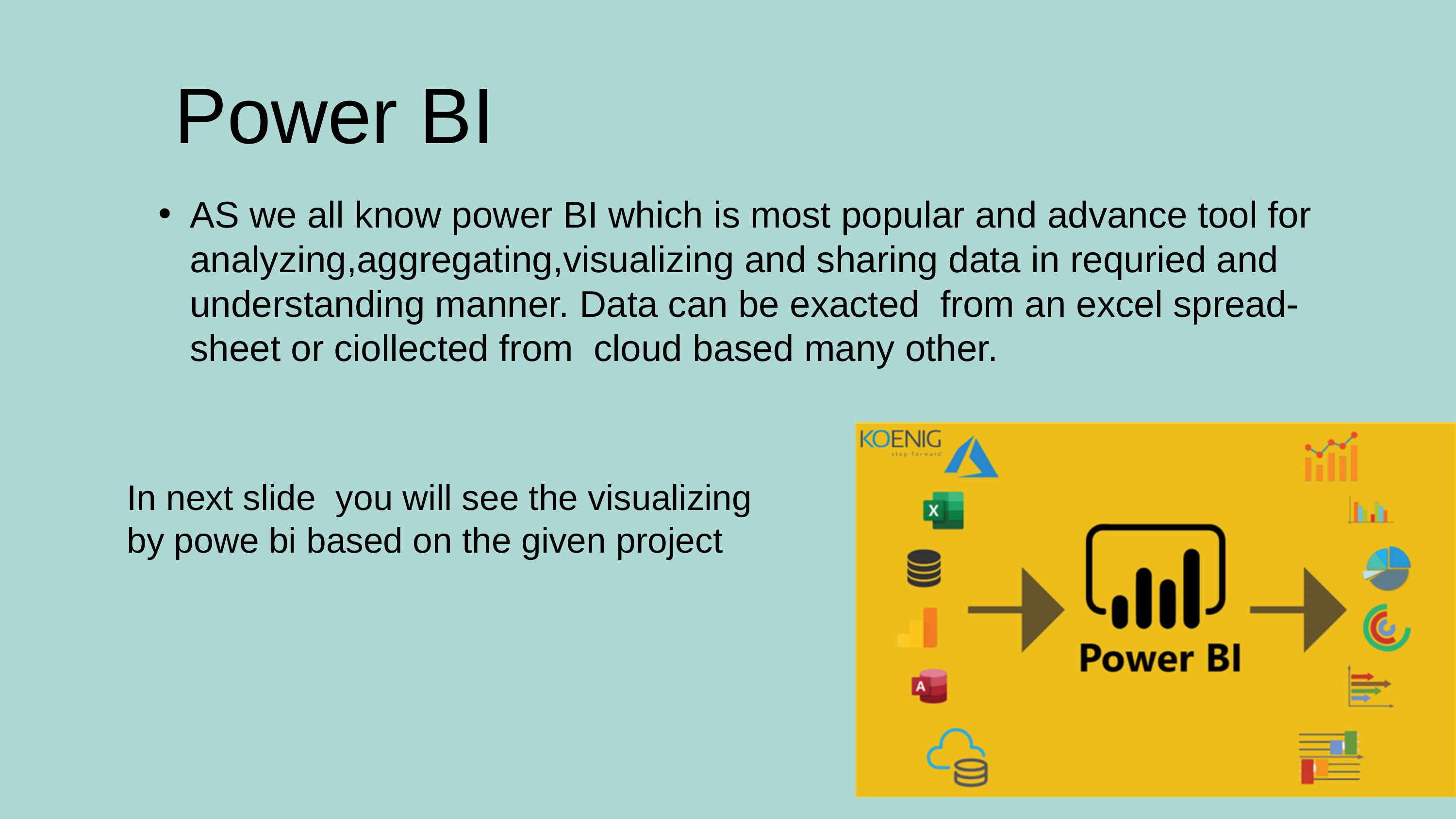

Power BI
AS we all know power BI which is most popular and advance tool for analyzing,aggregating,visualizing and sharing data in requried and understanding manner. Data can be exacted  from an excel spread-sheet or ciollected from  cloud based many other.

In next slide  you will see the visualizing
by powe bi based on the given project